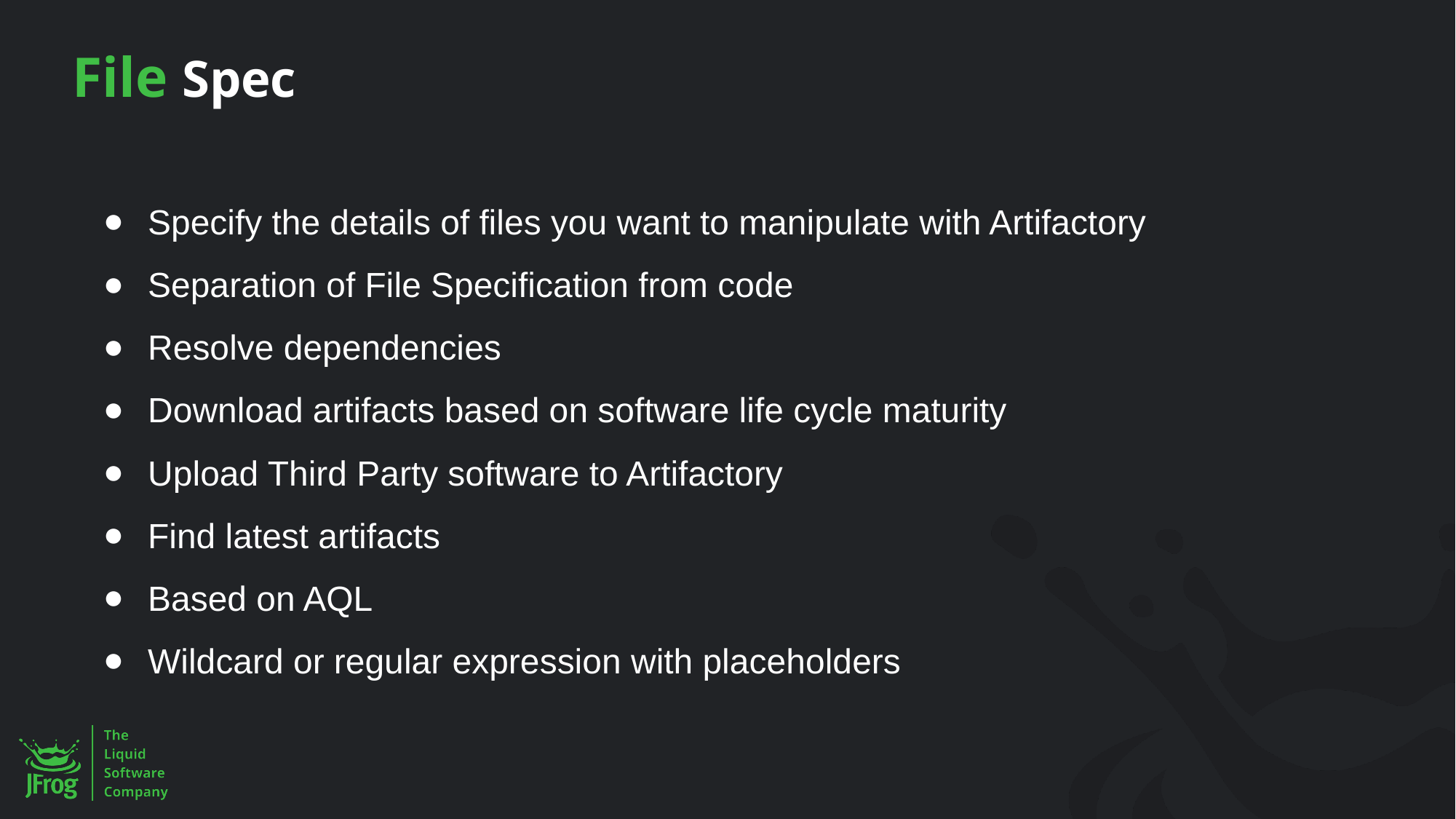

# File Spec
Specify the details of files you want to manipulate with Artifactory
Separation of File Specification from code
Resolve dependencies
Download artifacts based on software life cycle maturity
Upload Third Party software to Artifactory
Find latest artifacts
Based on AQL
Wildcard or regular expression with placeholders